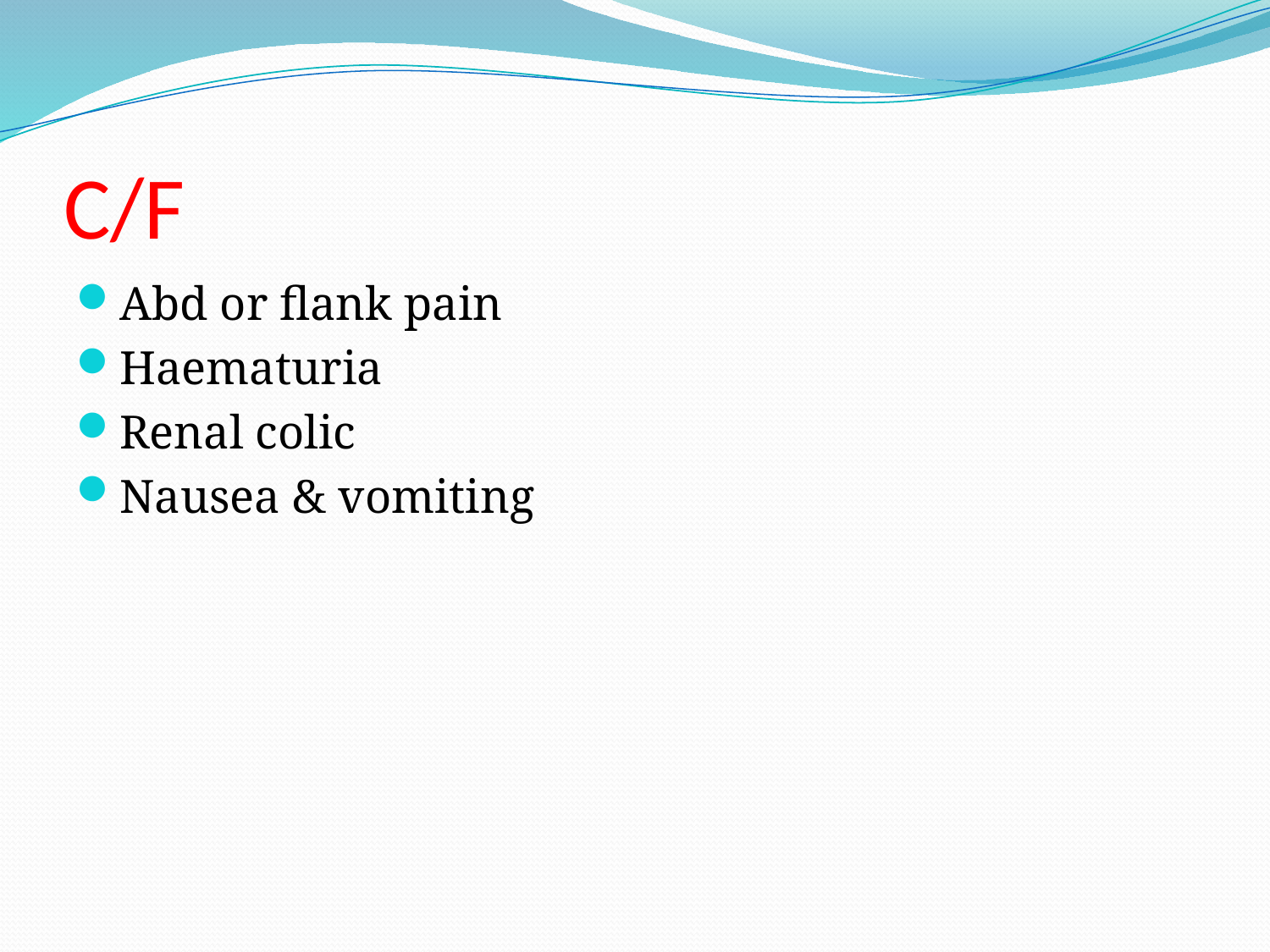

# C/F
Abd or flank pain
Haematuria
Renal colic
Nausea & vomiting